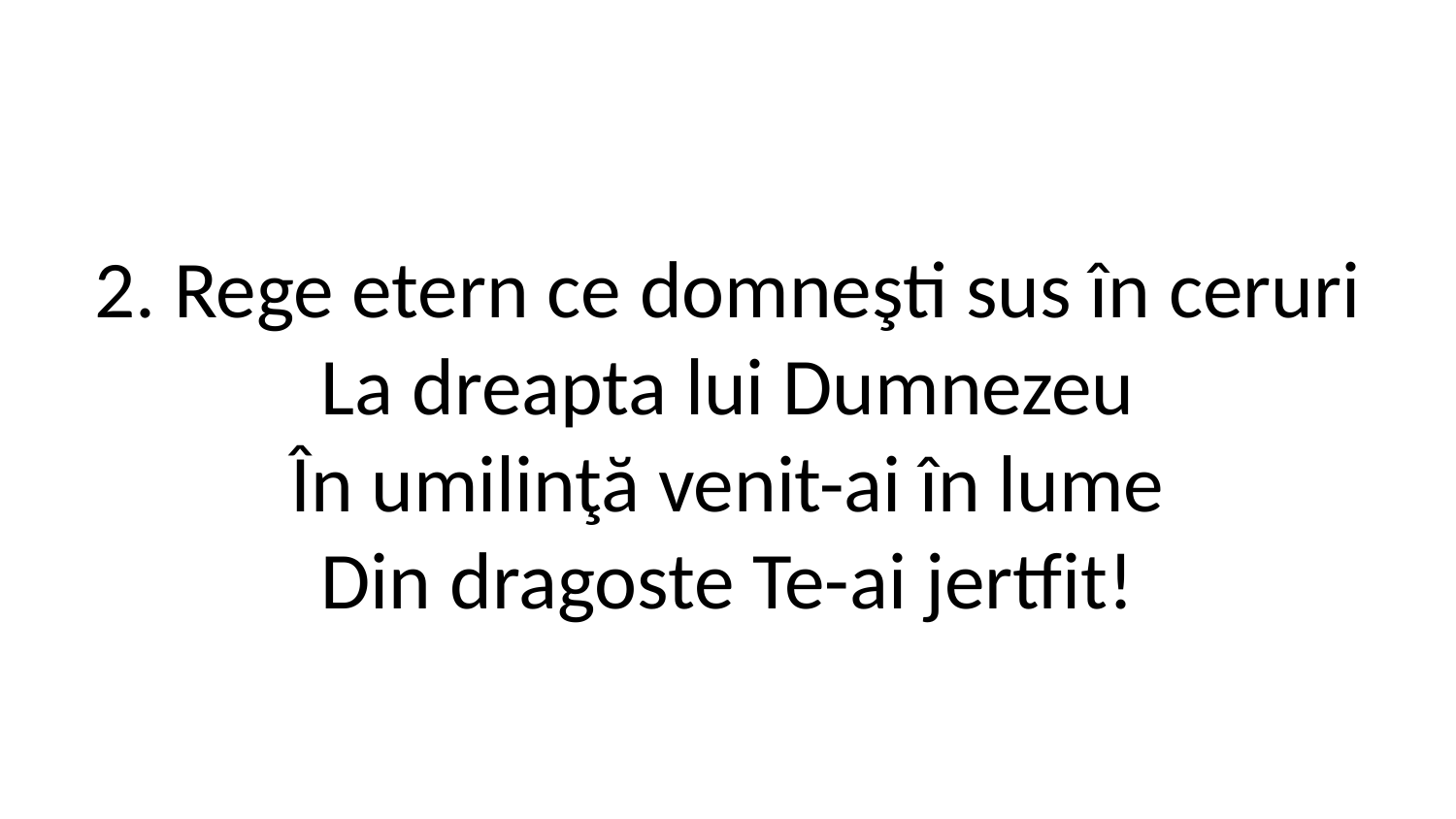

2. Rege etern ce domneşti sus în ceruri
La dreapta lui Dumnezeu
În umilinţă venit-ai în lume
Din dragoste Te-ai jertfit!